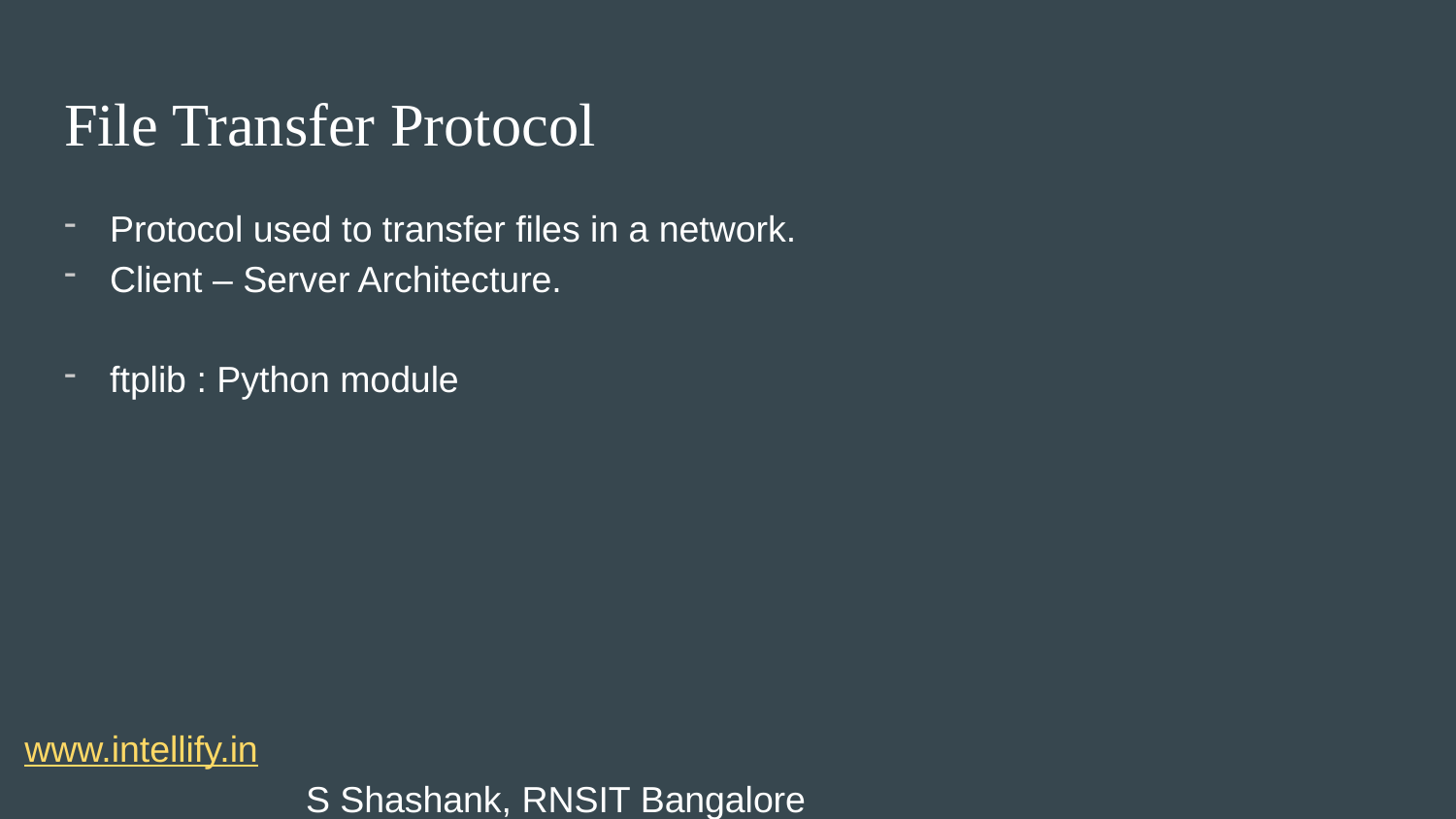

File Transfer Protocol
Protocol used to transfer files in a network.
Client – Server Architecture.

ftplib : Python module

 www.intellify.in							   			S Shashank, RNSIT Bangalore